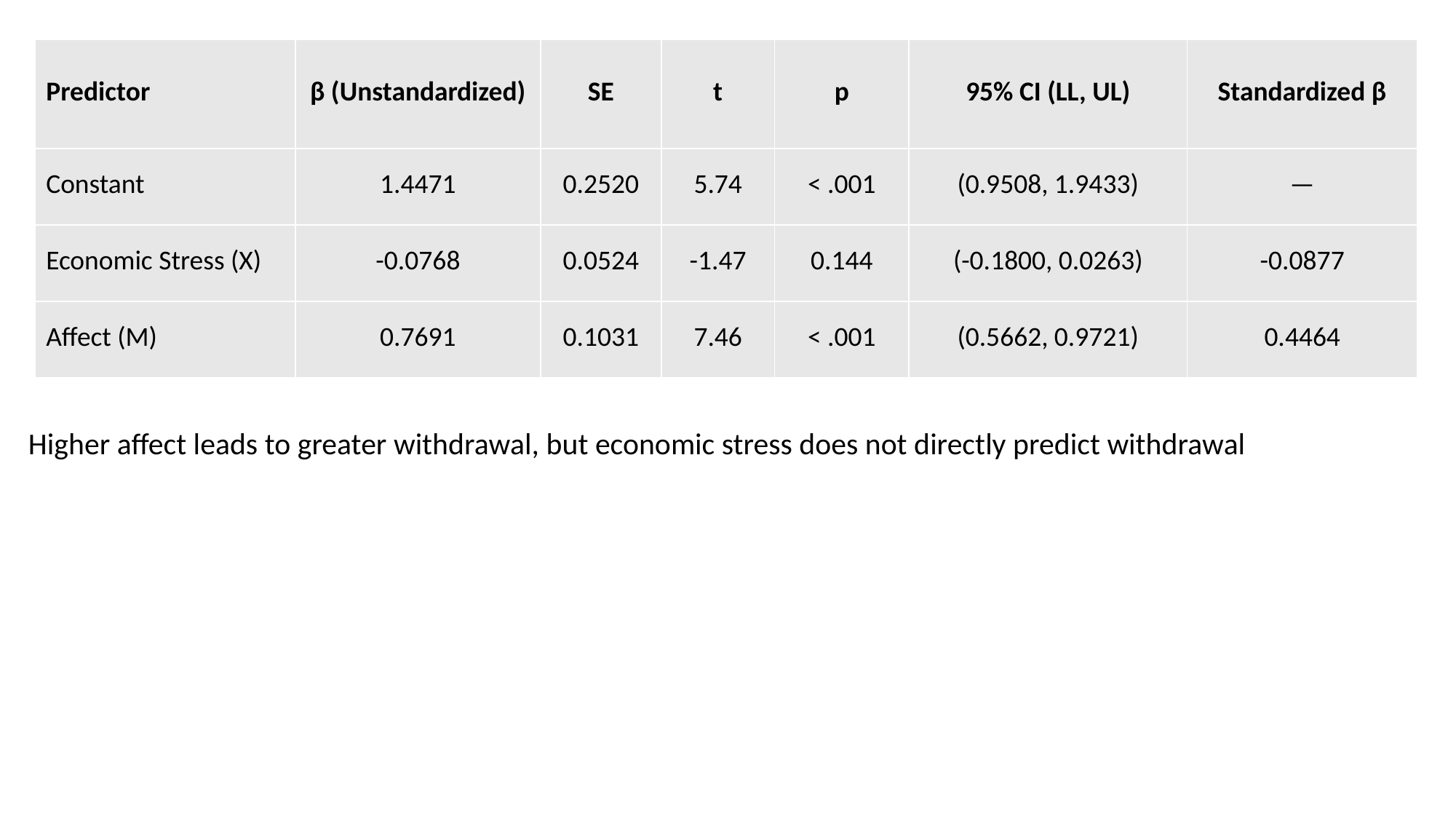

| Predictor | β (Unstandardized) | SE | t | p | 95% CI (LL, UL) | Standardized β |
| --- | --- | --- | --- | --- | --- | --- |
| Constant | 1.4471 | 0.2520 | 5.74 | < .001 | (0.9508, 1.9433) | — |
| Economic Stress (X) | -0.0768 | 0.0524 | -1.47 | 0.144 | (-0.1800, 0.0263) | -0.0877 |
| Affect (M) | 0.7691 | 0.1031 | 7.46 | < .001 | (0.5662, 0.9721) | 0.4464 |
Higher affect leads to greater withdrawal, but economic stress does not directly predict withdrawal